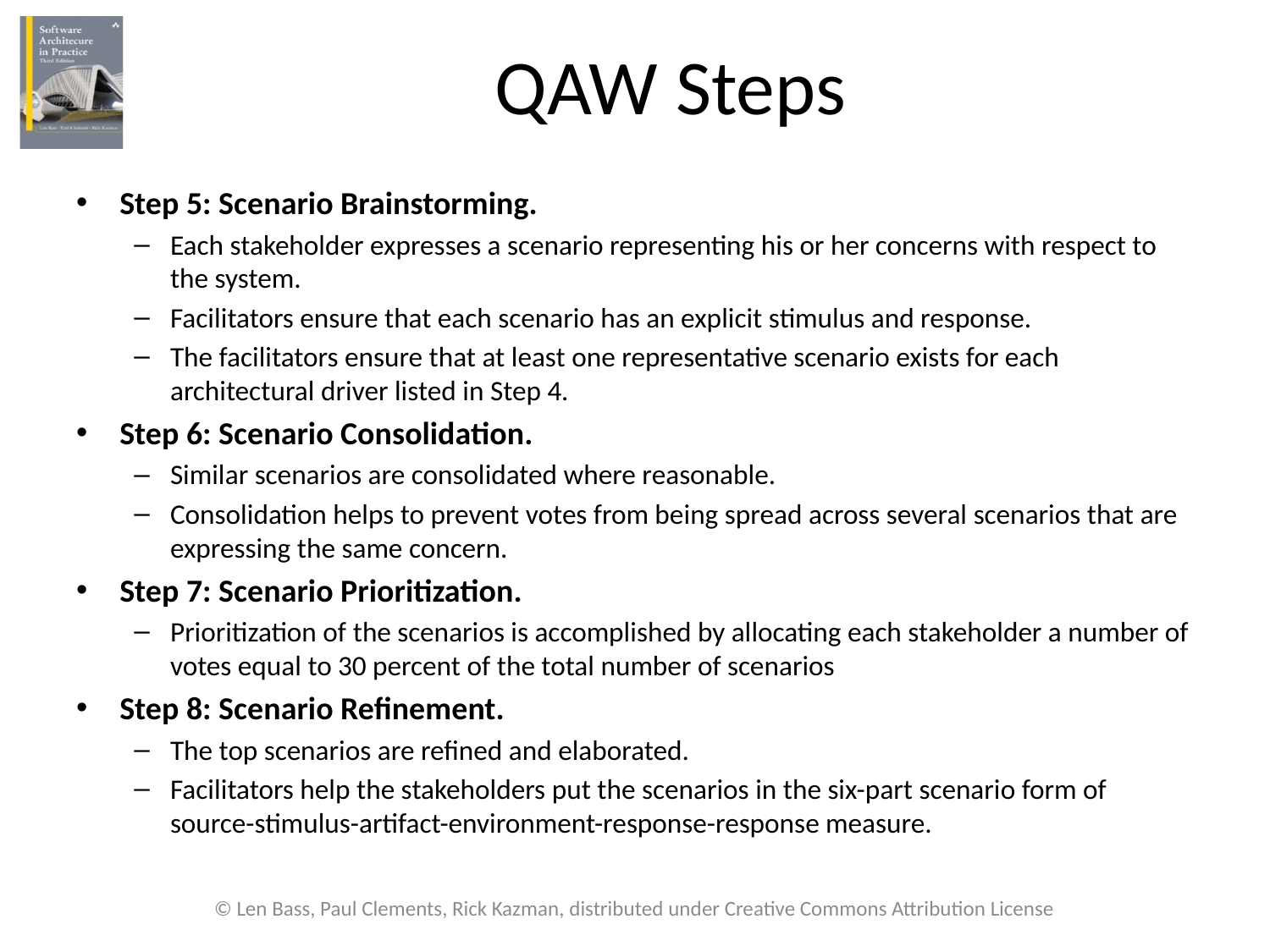

# QAW Steps
Step 5: Scenario Brainstorming.
Each stakeholder expresses a scenario representing his or her concerns with respect to the system.
Facilitators ensure that each scenario has an explicit stimulus and response.
The facilitators ensure that at least one representative scenario exists for each architectural driver listed in Step 4.
Step 6: Scenario Consolidation.
Similar scenarios are consolidated where reasonable.
Consolidation helps to prevent votes from being spread across several scenarios that are expressing the same concern.
Step 7: Scenario Prioritization.
Prioritization of the scenarios is accomplished by allocating each stakeholder a number of votes equal to 30 percent of the total number of scenarios
Step 8: Scenario Refinement.
The top scenarios are refined and elaborated.
Facilitators help the stakeholders put the scenarios in the six-part scenario form of source-stimulus-artifact-environment-response-response measure.
© Len Bass, Paul Clements, Rick Kazman, distributed under Creative Commons Attribution License